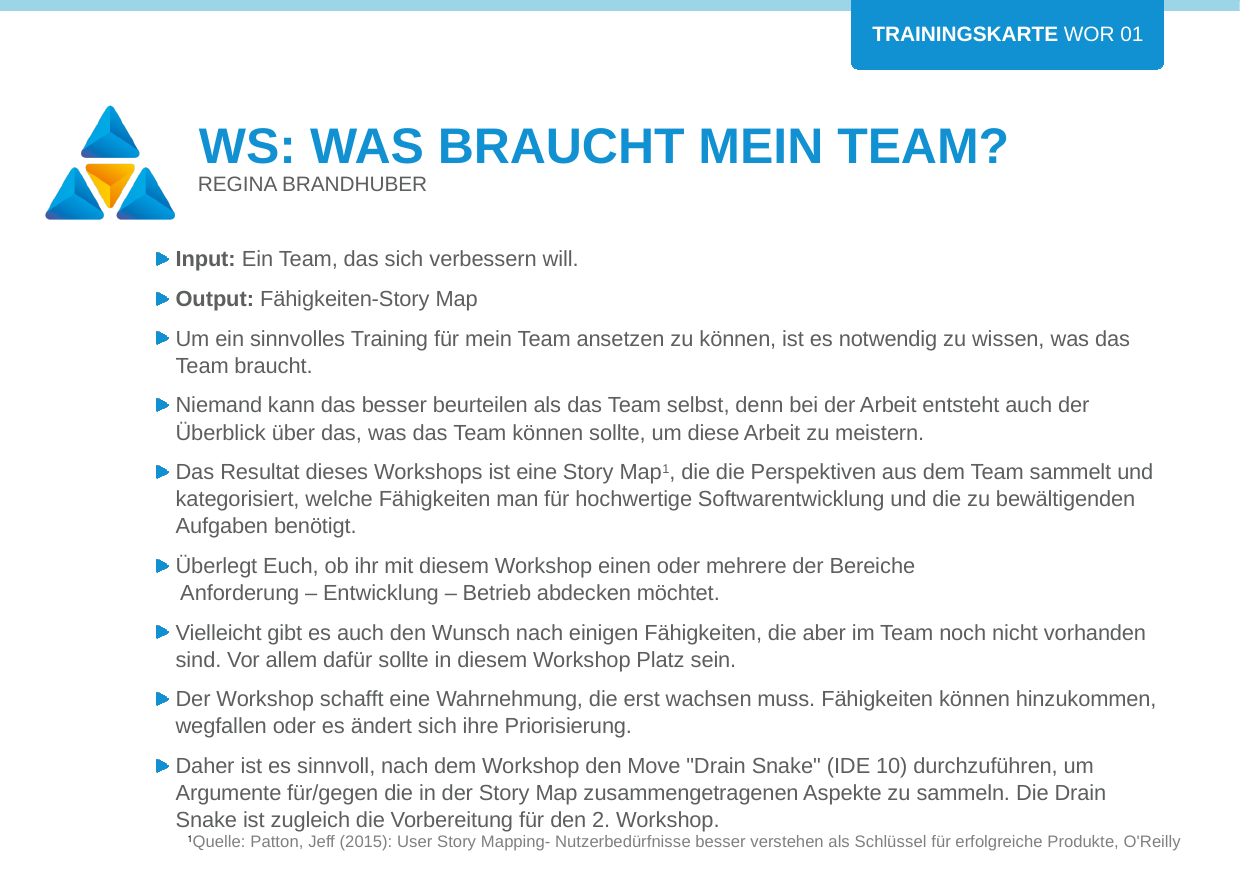

# WS: Was braucht mein Team?
Regina Brandhuber
Input: Ein Team, das sich verbessern will.
Output: Fähigkeiten-Story Map
Um ein sinnvolles Training für mein Team ansetzen zu können, ist es notwendig zu wissen, was das Team braucht.
Niemand kann das besser beurteilen als das Team selbst, denn bei der Arbeit entsteht auch der Überblick über das, was das Team können sollte, um diese Arbeit zu meistern.
Das Resultat dieses Workshops ist eine Story Map1, die die Perspektiven aus dem Team sammelt und kategorisiert, welche Fähigkeiten man für hochwertige Softwarentwicklung und die zu bewältigenden Aufgaben benötigt.
Überlegt Euch, ob ihr mit diesem Workshop einen oder mehrere der Bereiche
 Anforderung – Entwicklung – Betrieb abdecken möchtet.
Vielleicht gibt es auch den Wunsch nach einigen Fähigkeiten, die aber im Team noch nicht vorhanden sind. Vor allem dafür sollte in diesem Workshop Platz sein.
Der Workshop schafft eine Wahrnehmung, die erst wachsen muss. Fähigkeiten können hinzukommen, wegfallen oder es ändert sich ihre Priorisierung.
Daher ist es sinnvoll, nach dem Workshop den Move "Drain Snake" (IDE 10) durchzuführen, um Argumente für/gegen die in der Story Map zusammengetragenen Aspekte zu sammeln. Die Drain Snake ist zugleich die Vorbereitung für den 2. Workshop.
1Quelle: Patton, Jeff (2015): User Story Mapping- Nutzerbedürfnisse besser verstehen als Schlüssel für erfolgreiche Produkte, O'Reilly